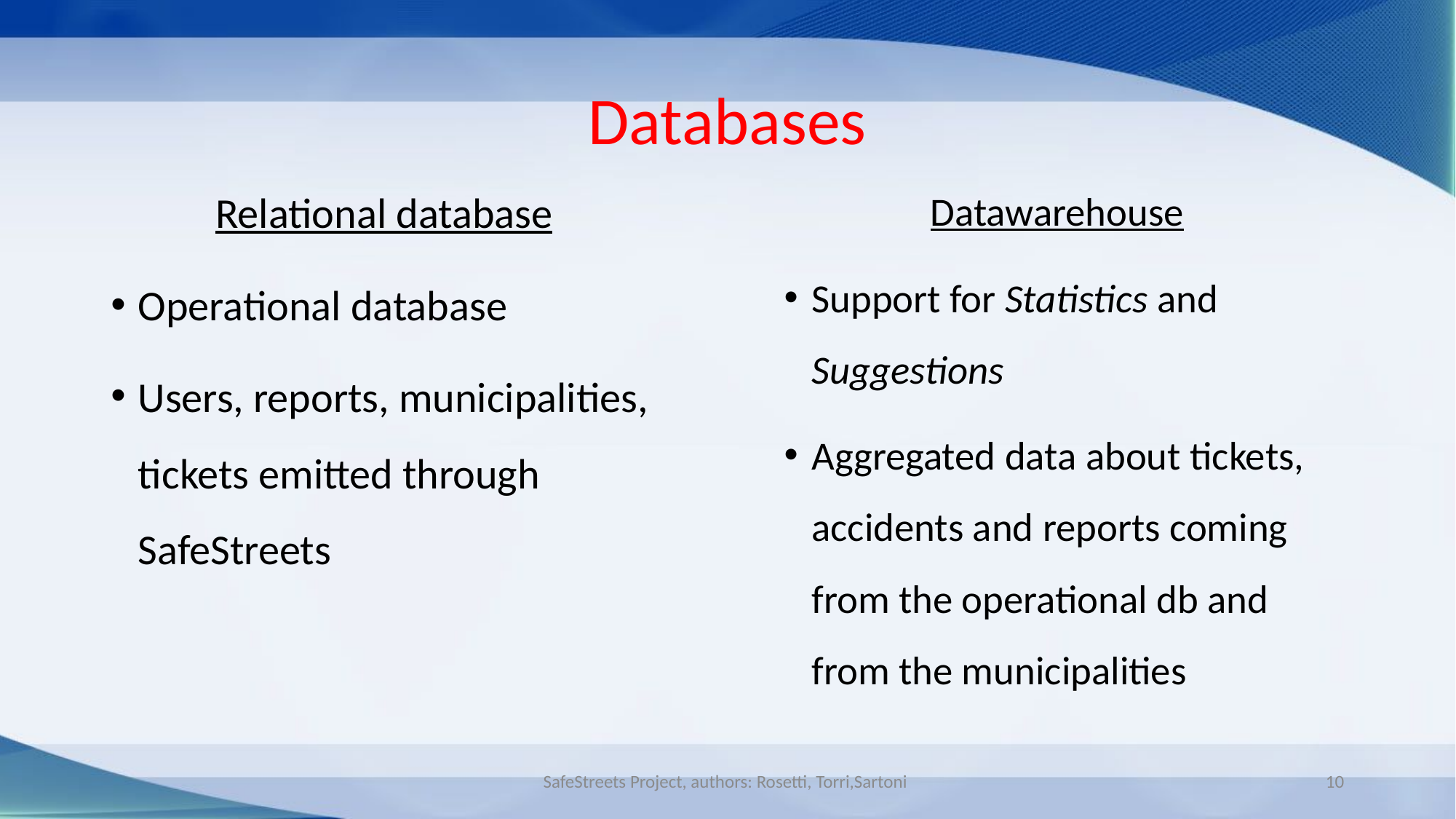

# Databases
Relational database
Operational database
Users, reports, municipalities, tickets emitted through SafeStreets
Datawarehouse
Support for Statistics and Suggestions
Aggregated data about tickets, accidents and reports coming from the operational db and from the municipalities
SafeStreets Project, authors: Rosetti, Torri,Sartoni
10